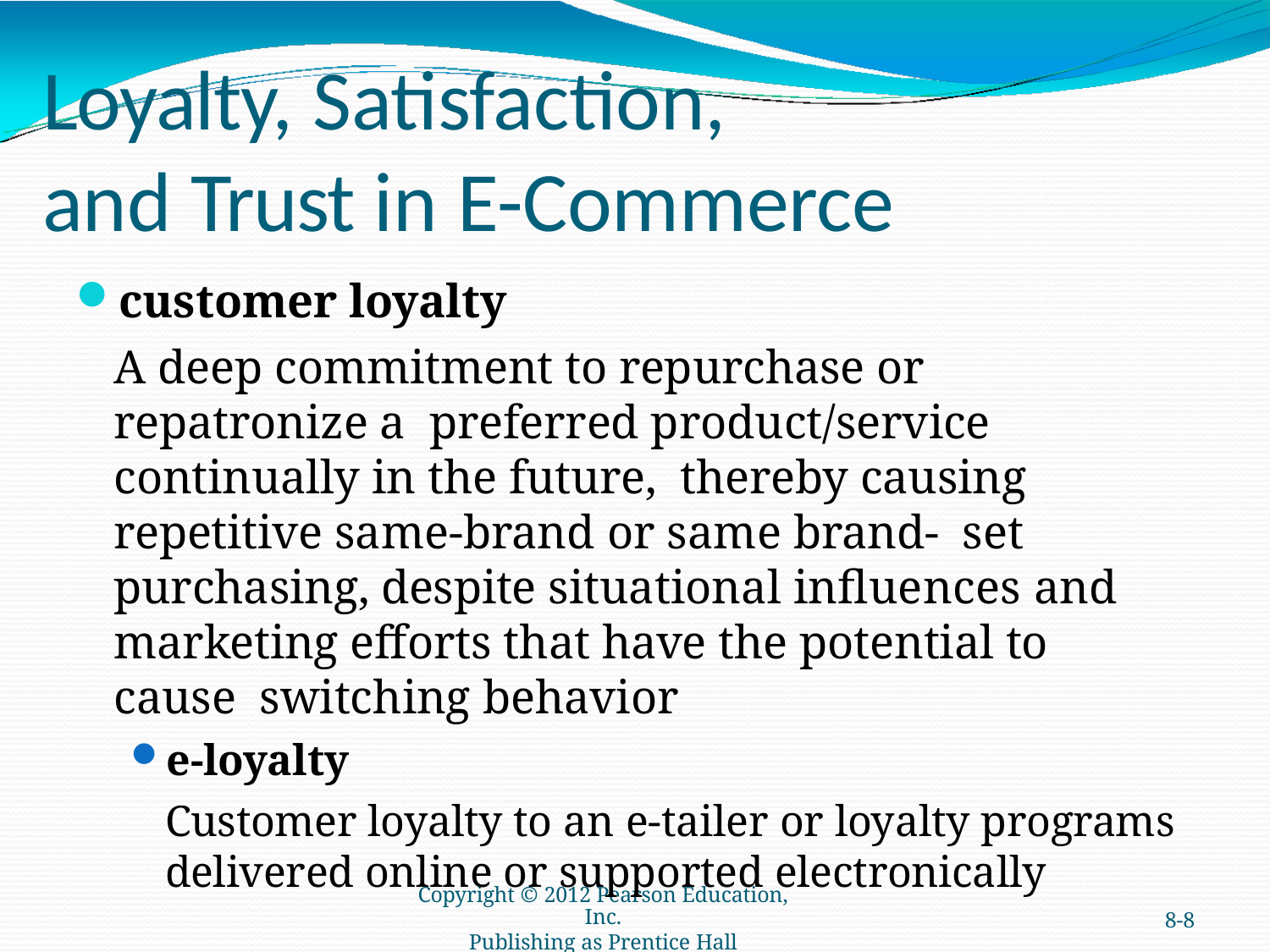

# Loyalty, Satisfaction,
and Trust in E-Commerce
customer loyalty
A deep commitment to repurchase or repatronize a  preferred product/service continually in the future,  thereby causing repetitive same-brand or same brand-  set purchasing, despite situational influences and  marketing efforts that have the potential to cause  switching behavior
e-loyalty
Customer loyalty to an e-tailer or loyalty programs
delivered online or supported electronically
Copyright © 2012 Pearson Education, Inc.
Publishing as Prentice Hall
8-8